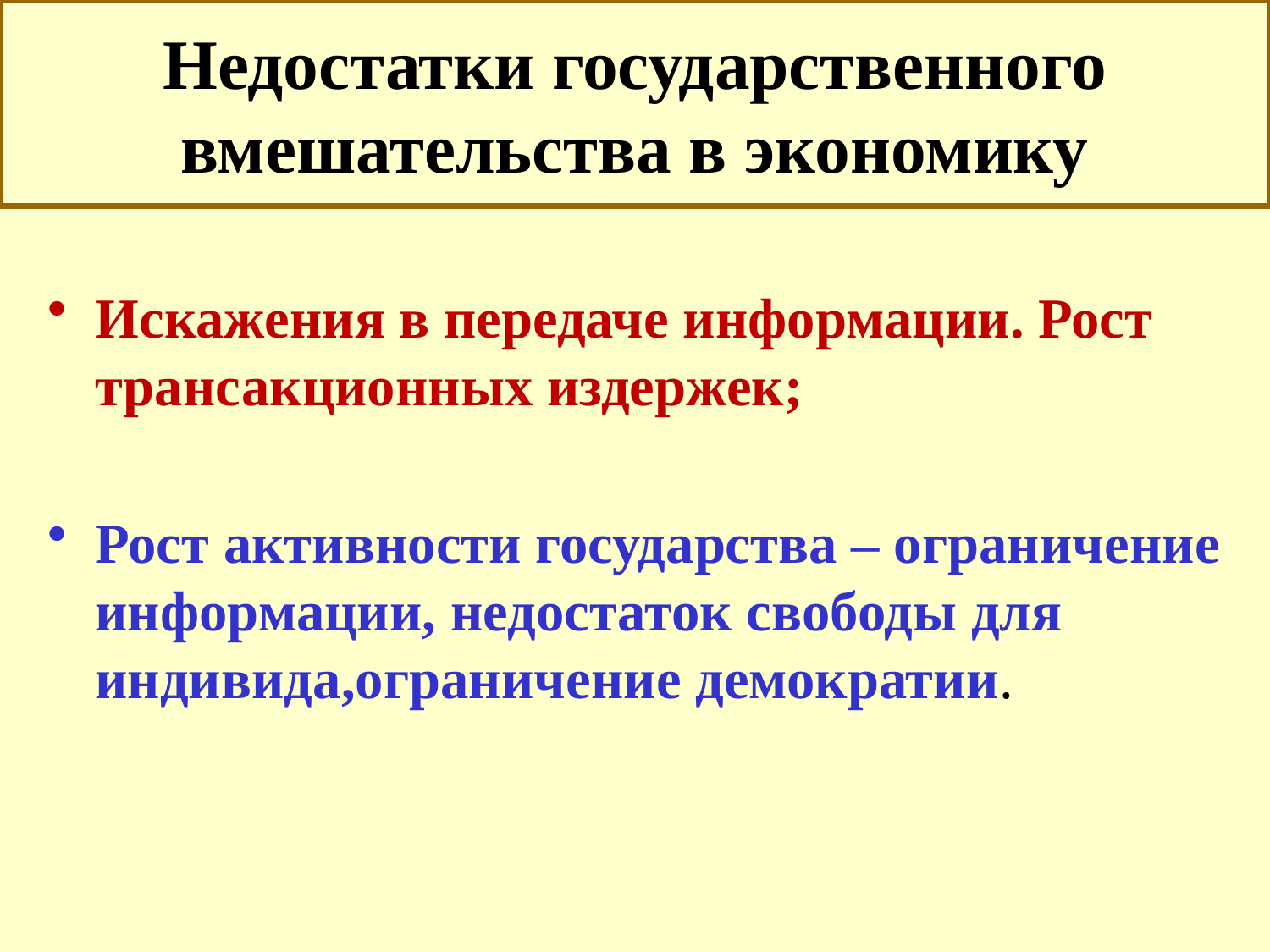

# Недостатки государственного вмешательства в экономику

Искажения в передаче информации. Рост трансакционных издержек;

Рост активности государства – ограничение информации, недостаток свободы для индивида,ограничение демократии.